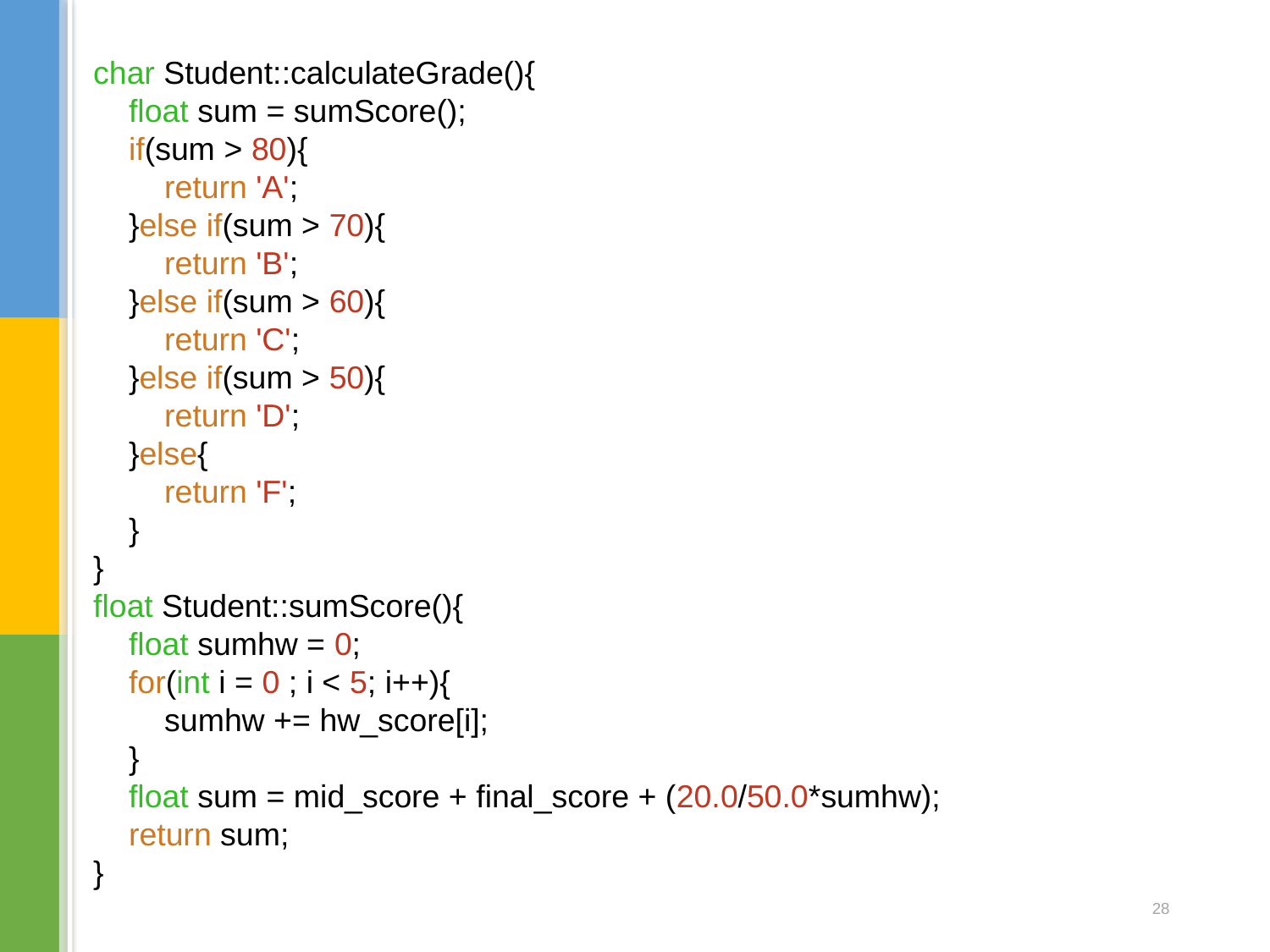

char Student::calculateGrade(){
    float sum = sumScore();
    if(sum > 80){
        return 'A';
    }else if(sum > 70){
        return 'B';
    }else if(sum > 60){
        return 'C';
    }else if(sum > 50){
        return 'D';
    }else{
        return 'F';
    }
}
float Student::sumScore(){
    float sumhw = 0;
    for(int i = 0 ; i < 5; i++){
        sumhw += hw_score[i];
    }
    float sum = mid_score + final_score + (20.0/50.0*sumhw);
    return sum;
}
28